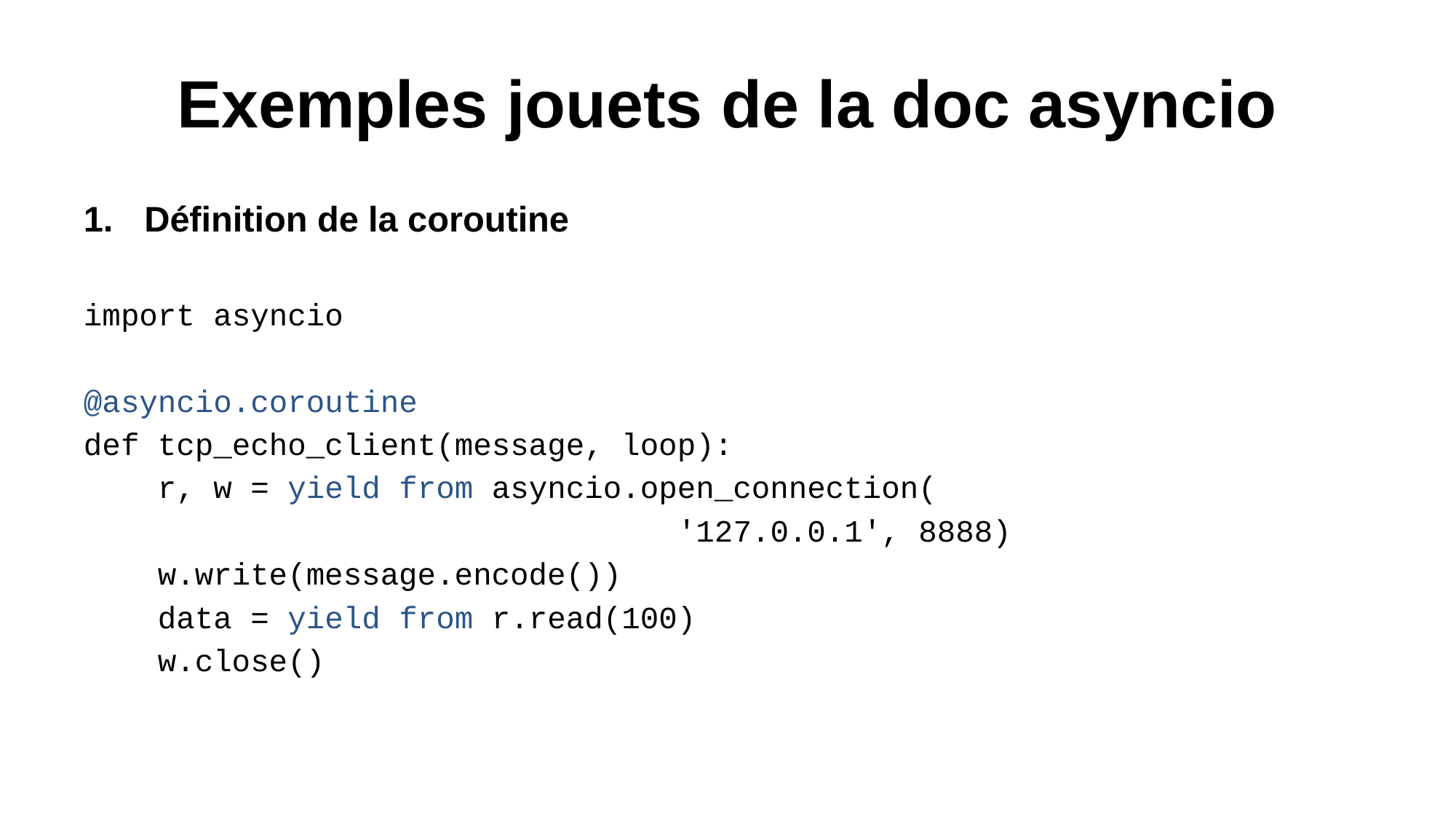

# Exemples jouets de la doc asyncio
Définition de la coroutine

import asyncio

@asyncio.coroutine
def tcp_echo_client(message, loop):
    r, w = yield from asyncio.open_connection(
                                '127.0.0.1', 8888)
    w.write(message.encode())
    data = yield from r.read(100)
    w.close()